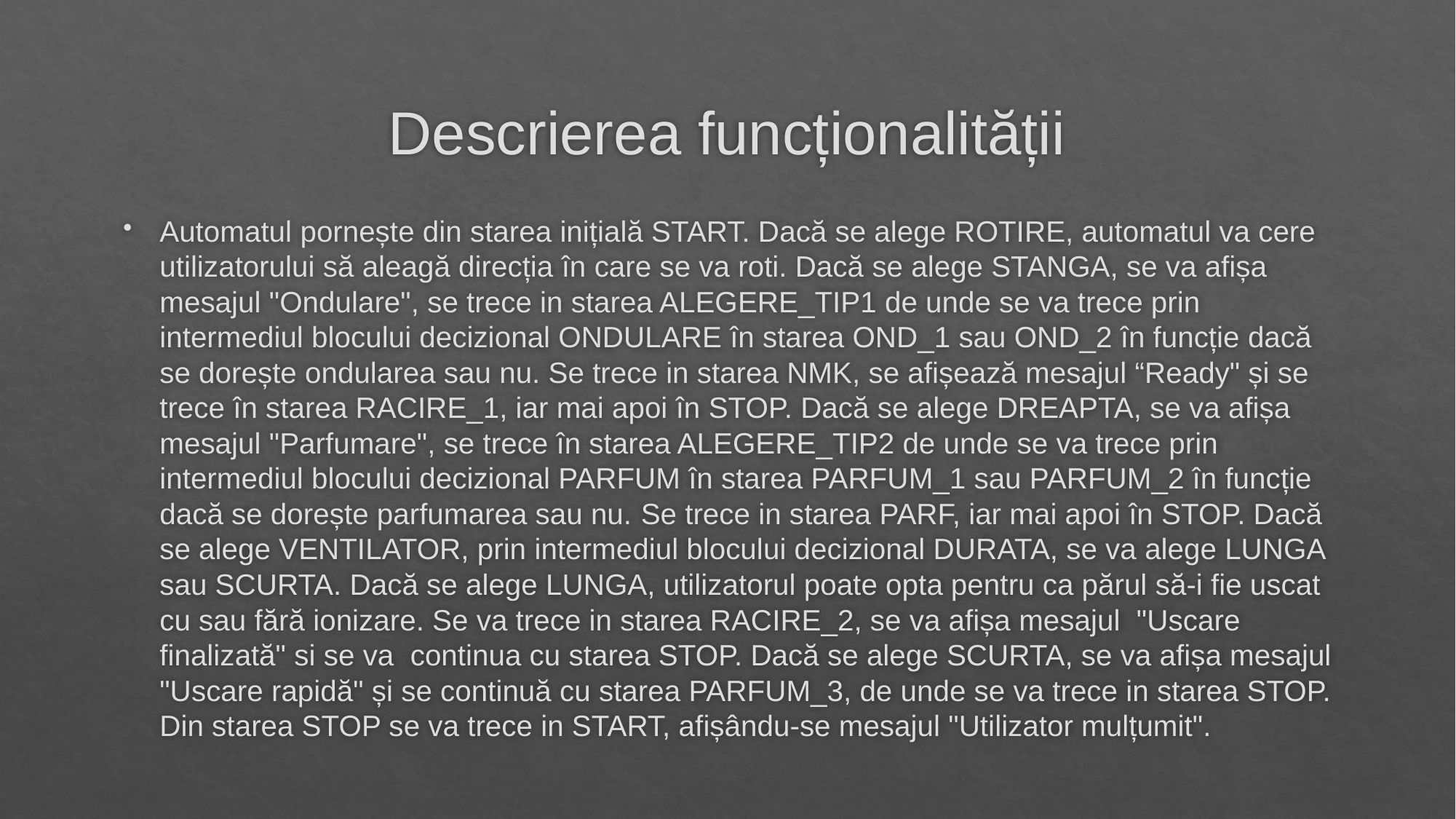

# Descrierea funcționalității
Automatul pornește din starea inițială START. Dacă se alege ROTIRE, automatul va cere utilizatorului să aleagă direcția în care se va roti. Dacă se alege STANGA, se va afișa mesajul "Ondulare", se trece in starea ALEGERE_TIP1 de unde se va trece prin intermediul blocului decizional ONDULARE în starea OND_1 sau OND_2 în funcție dacă se dorește ondularea sau nu. Se trece in starea NMK, se afișează mesajul “Ready" și se trece în starea RACIRE_1, iar mai apoi în STOP. Dacă se alege DREAPTA, se va afișa mesajul "Parfumare", se trece în starea ALEGERE_TIP2 de unde se va trece prin intermediul blocului decizional PARFUM în starea PARFUM_1 sau PARFUM_2 în funcție dacă se dorește parfumarea sau nu. Se trece in starea PARF, iar mai apoi în STOP. Dacă se alege VENTILATOR, prin intermediul blocului decizional DURATA, se va alege LUNGA sau SCURTA. Dacă se alege LUNGA, utilizatorul poate opta pentru ca părul să-i fie uscat cu sau fără ionizare. Se va trece in starea RACIRE_2, se va afișa mesajul  "Uscare finalizată" si se va  continua cu starea STOP. Dacă se alege SCURTA, se va afișa mesajul "Uscare rapidă" și se continuă cu starea PARFUM_3, de unde se va trece in starea STOP. Din starea STOP se va trece in START, afișându-se mesajul "Utilizator mulțumit".